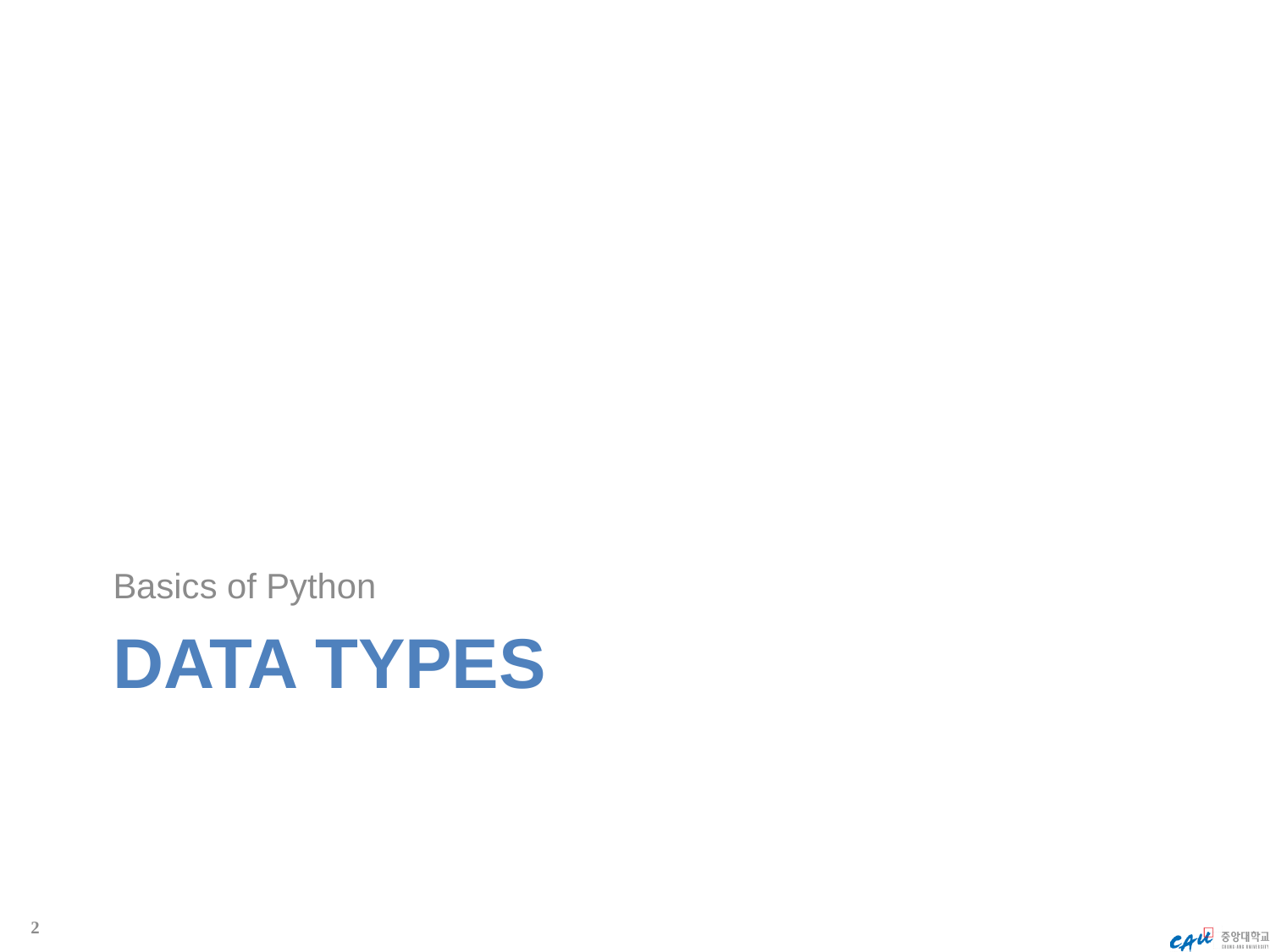

Basics of Python
# data types
2